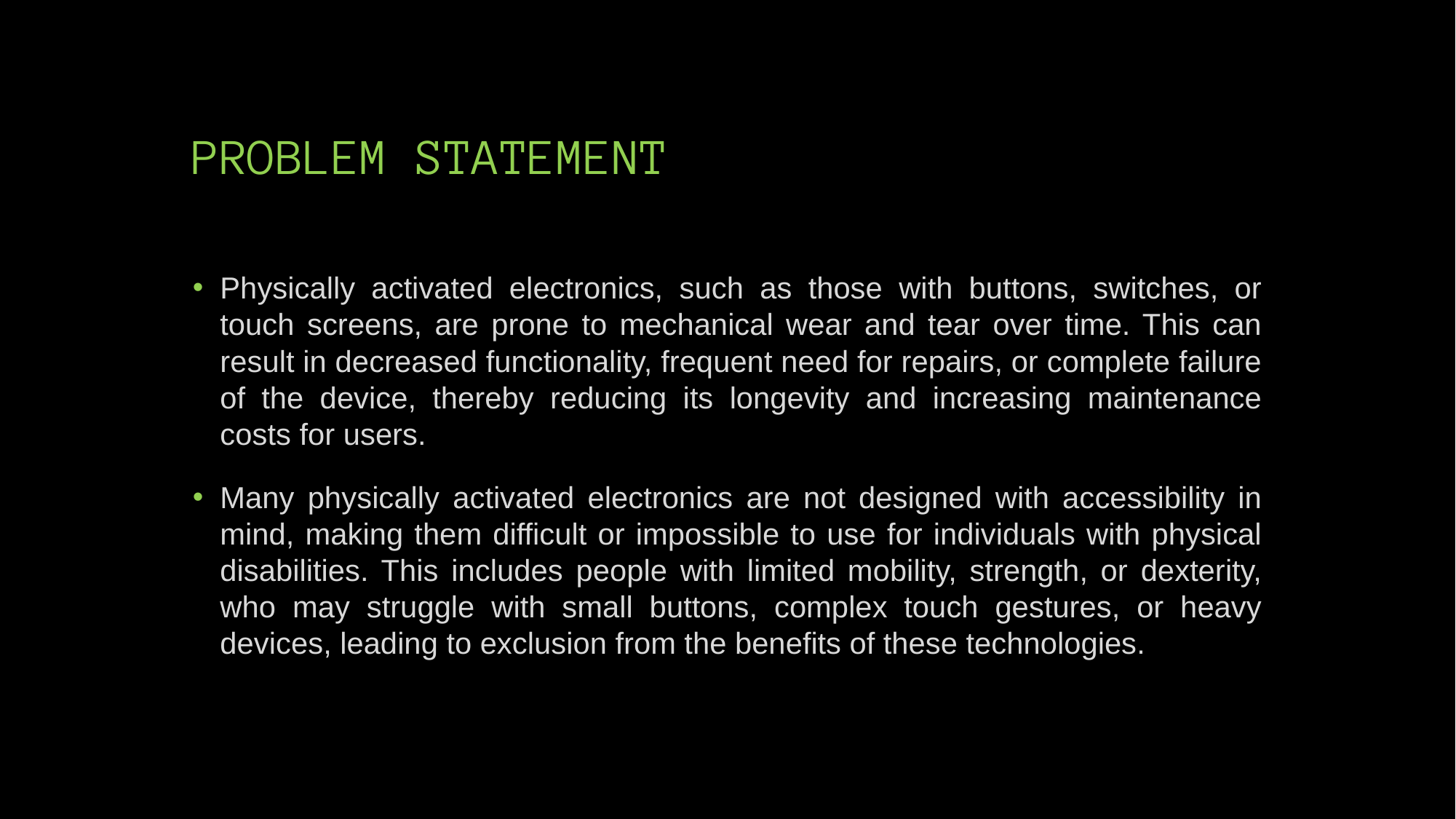

# PROBLEM STATEMENT
Physically activated electronics, such as those with buttons, switches, or touch screens, are prone to mechanical wear and tear over time. This can result in decreased functionality, frequent need for repairs, or complete failure of the device, thereby reducing its longevity and increasing maintenance costs for users.
Many physically activated electronics are not designed with accessibility in mind, making them difficult or impossible to use for individuals with physical disabilities. This includes people with limited mobility, strength, or dexterity, who may struggle with small buttons, complex touch gestures, or heavy devices, leading to exclusion from the benefits of these technologies.